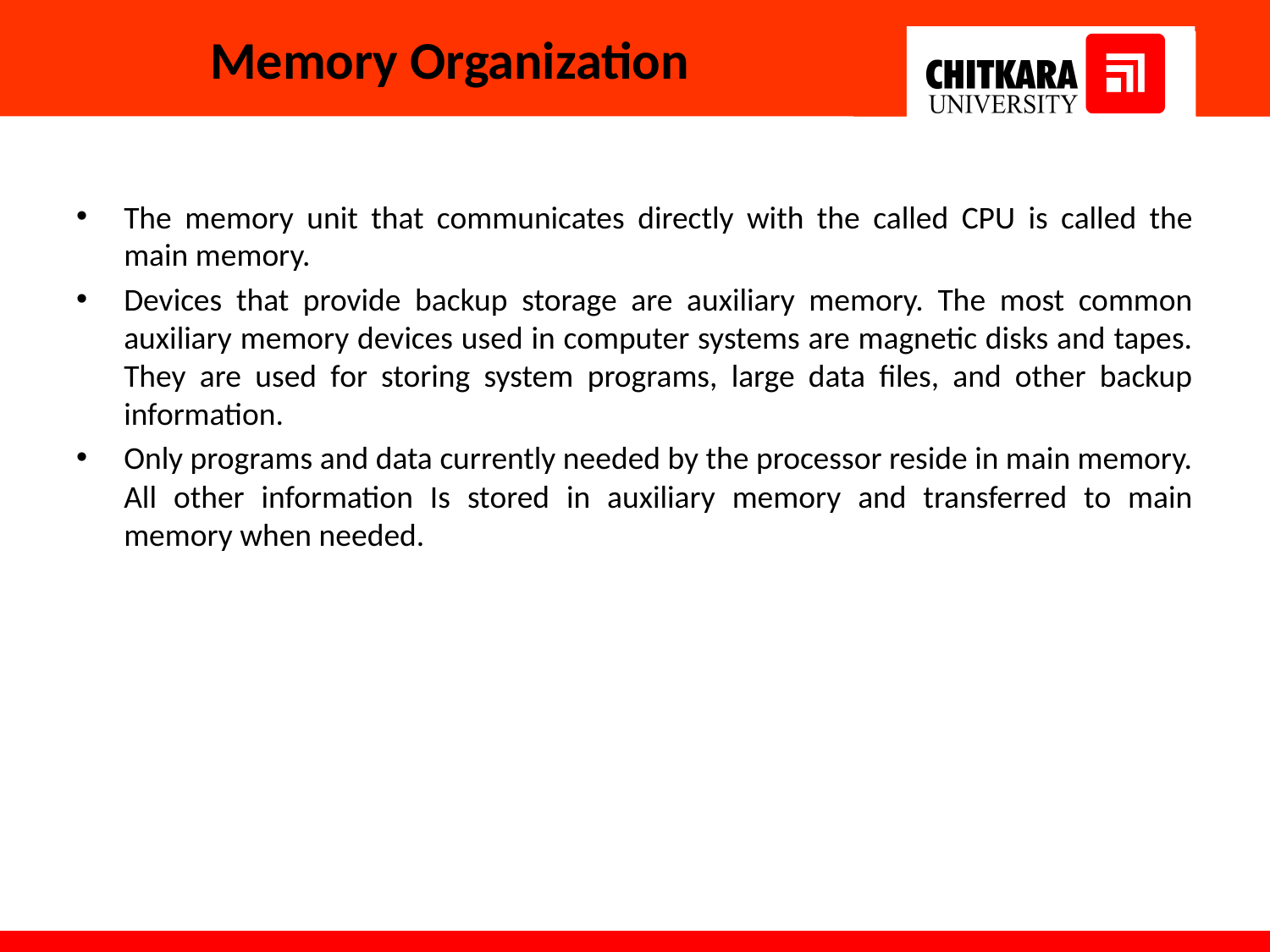

# Memory Organization
The memory unit that communicates directly with the called CPU is called the main memory.
Devices that provide backup storage are auxiliary memory. The most common auxiliary memory devices used in computer systems are magnetic disks and tapes. They are used for storing system programs, large data files, and other backup information.
Only programs and data currently needed by the processor reside in main memory. All other information Is stored in auxiliary memory and transferred to main memory when needed.